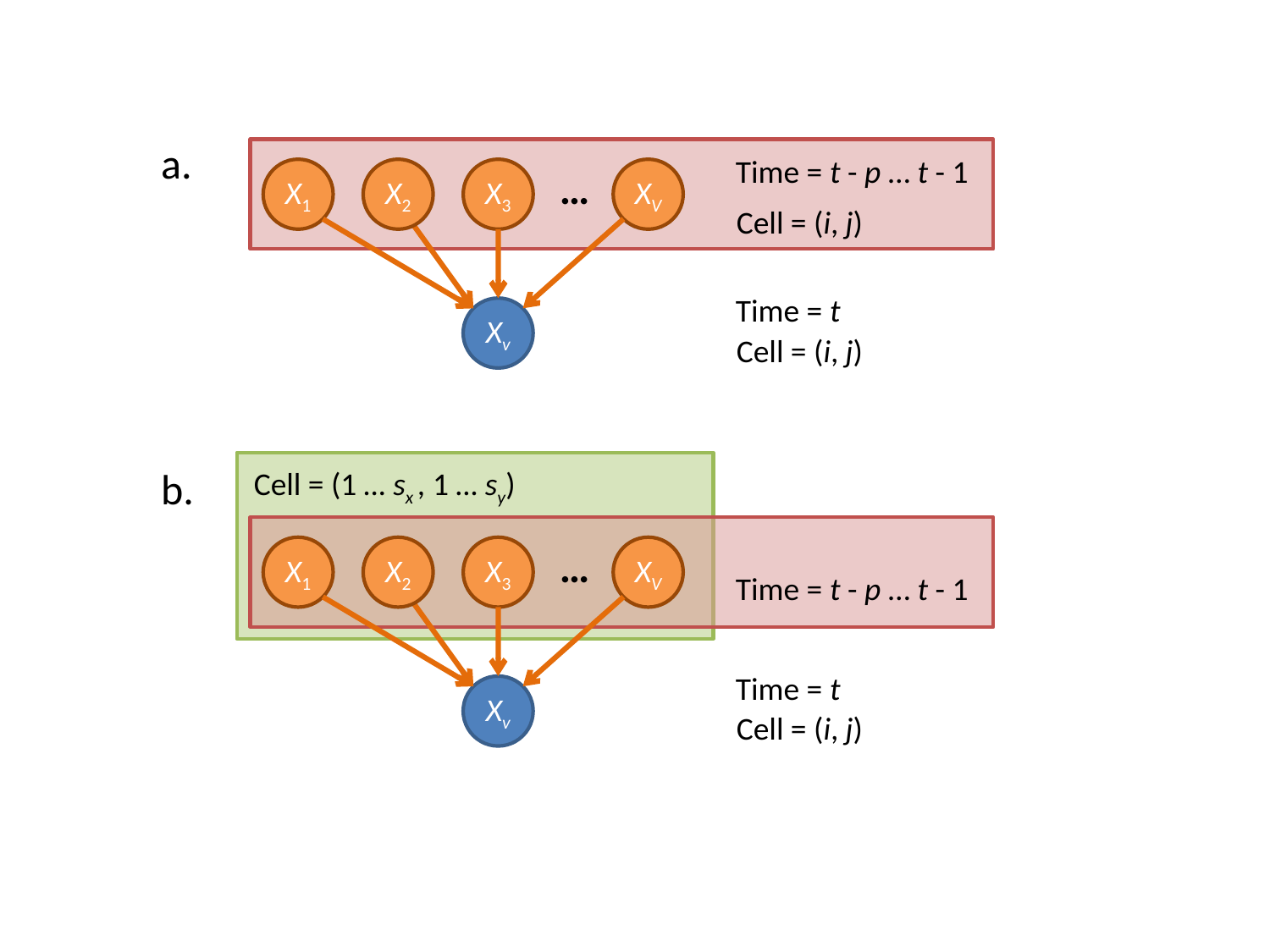

a.

Time = t - p … t - 1
…
X1
X2
X3
XV
Cell = (i, j)
Time = t
Xv
Cell = (i, j)

b.
Cell = (1 … sx , 1 … sy)

…
X1
X2
X3
XV
Time = t - p … t - 1
Time = t
Xv
Cell = (i, j)